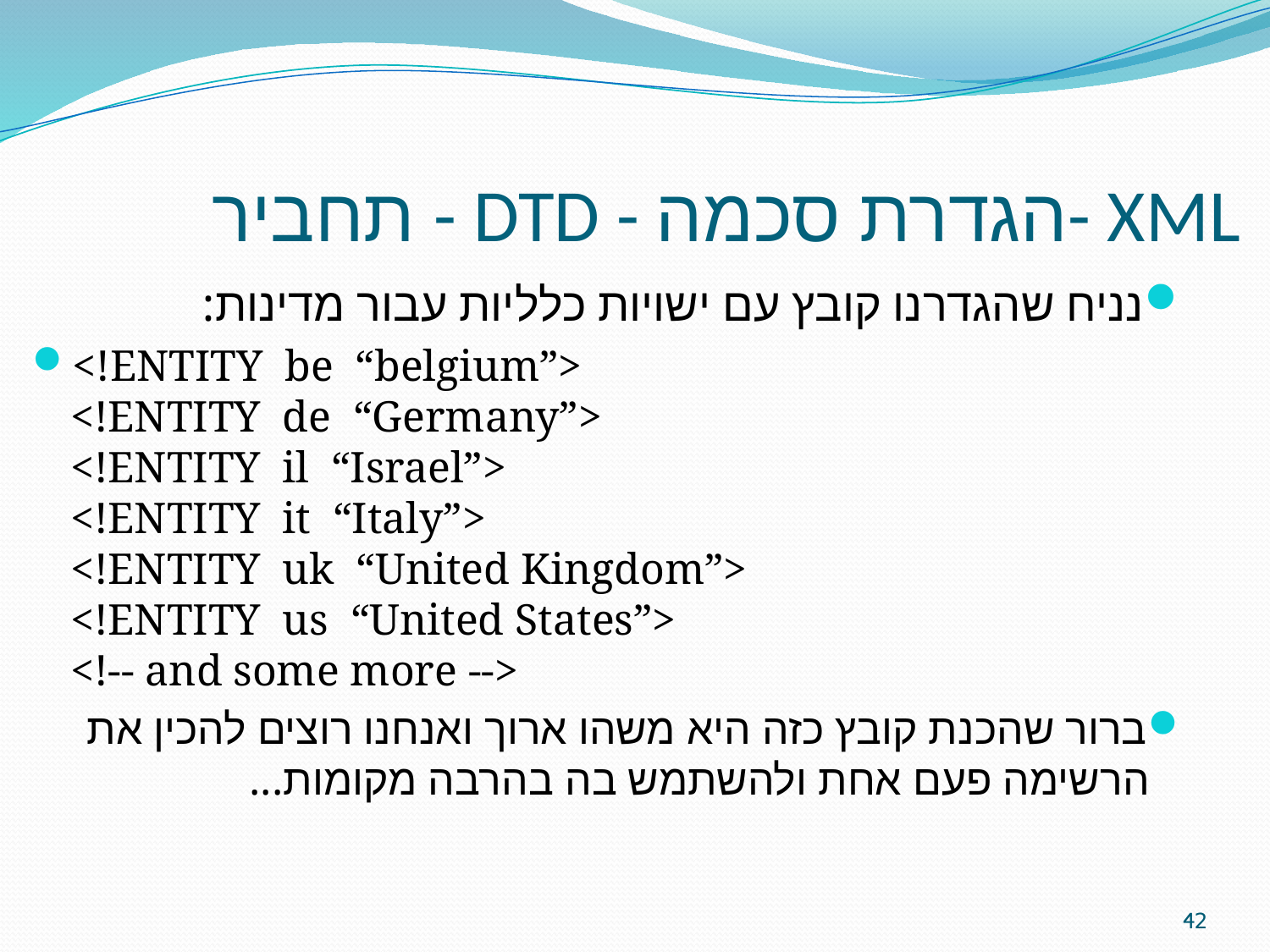

תחביר - DTD - הגדרת סכמה- XML
נניח שהגדרנו קובץ עם ישויות כלליות עבור מדינות:
<!ENTITY  be  “belgium”>
<!ENTITY  de  “Germany”>
<!ENTITY  il  “Israel”>
<!ENTITY  it  “Italy”>
<!ENTITY  uk  “United Kingdom”>
<!ENTITY  us  “United States”>
<!-- and some more -->
ברור שהכנת קובץ כזה היא משהו ארוך ואנחנו רוצים להכין את הרשימה פעם אחת ולהשתמש בה בהרבה מקומות...
42